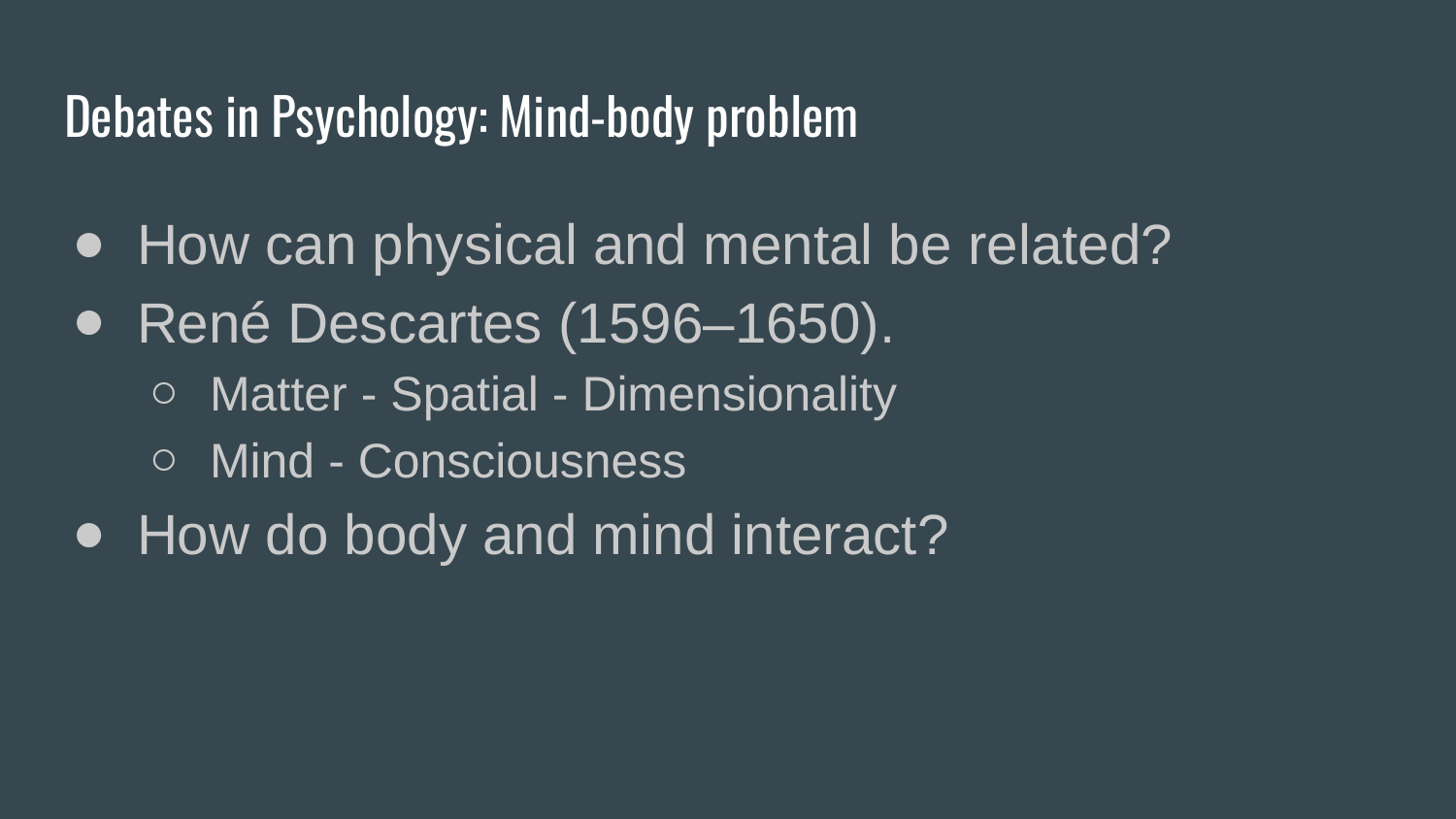

# Debates in Psychology: Mind-body problem
How can physical and mental be related?
René Descartes (1596–1650).
Matter - Spatial - Dimensionality
Mind - Consciousness
How do body and mind interact?